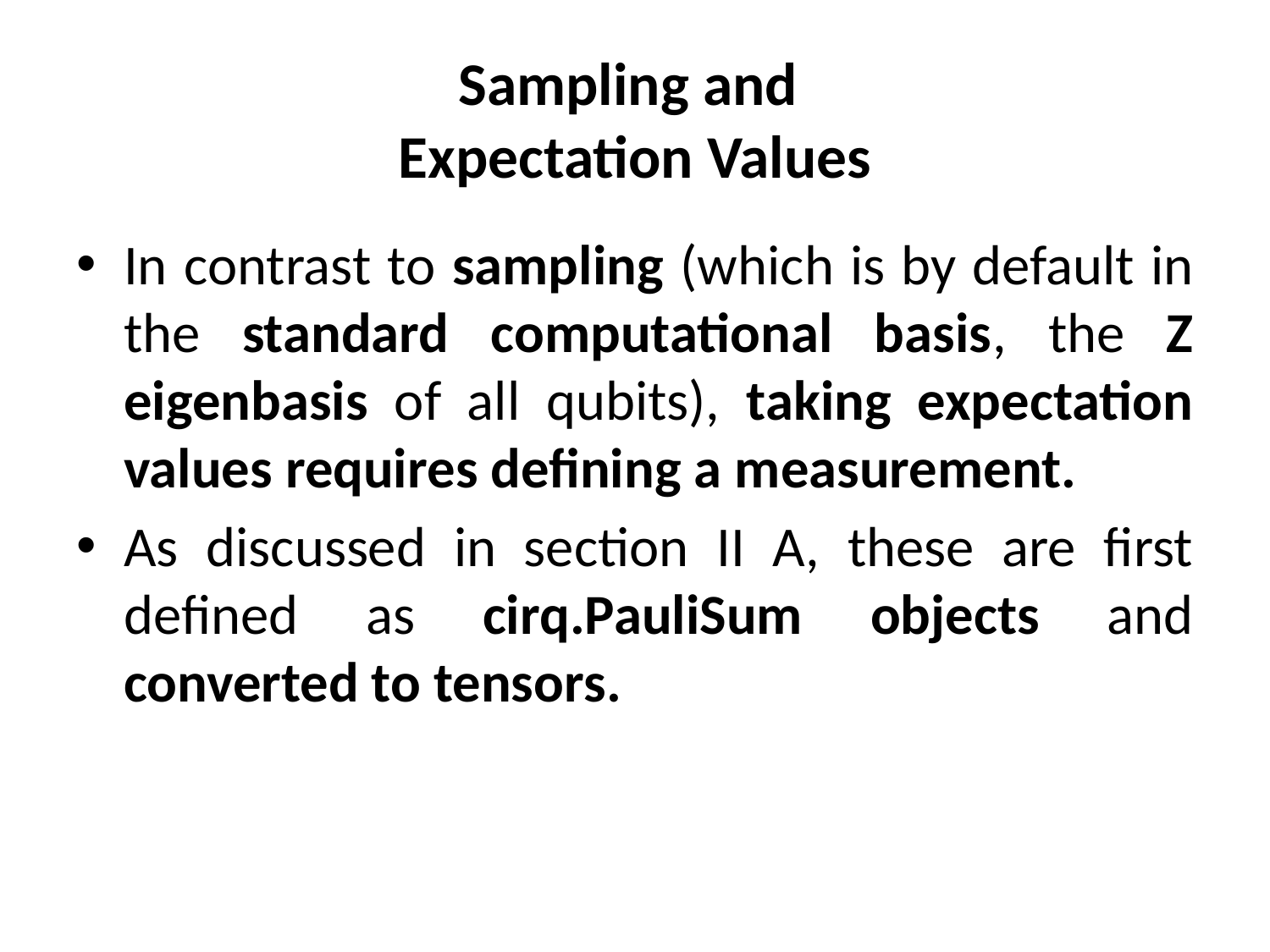

# Sampling and Expectation Values
In contrast to sampling (which is by default in the standard computational basis, the Z eigenbasis of all qubits), taking expectation values requires defining a measurement.
As discussed in section II A, these are first defined as cirq.PauliSum objects and converted to tensors.